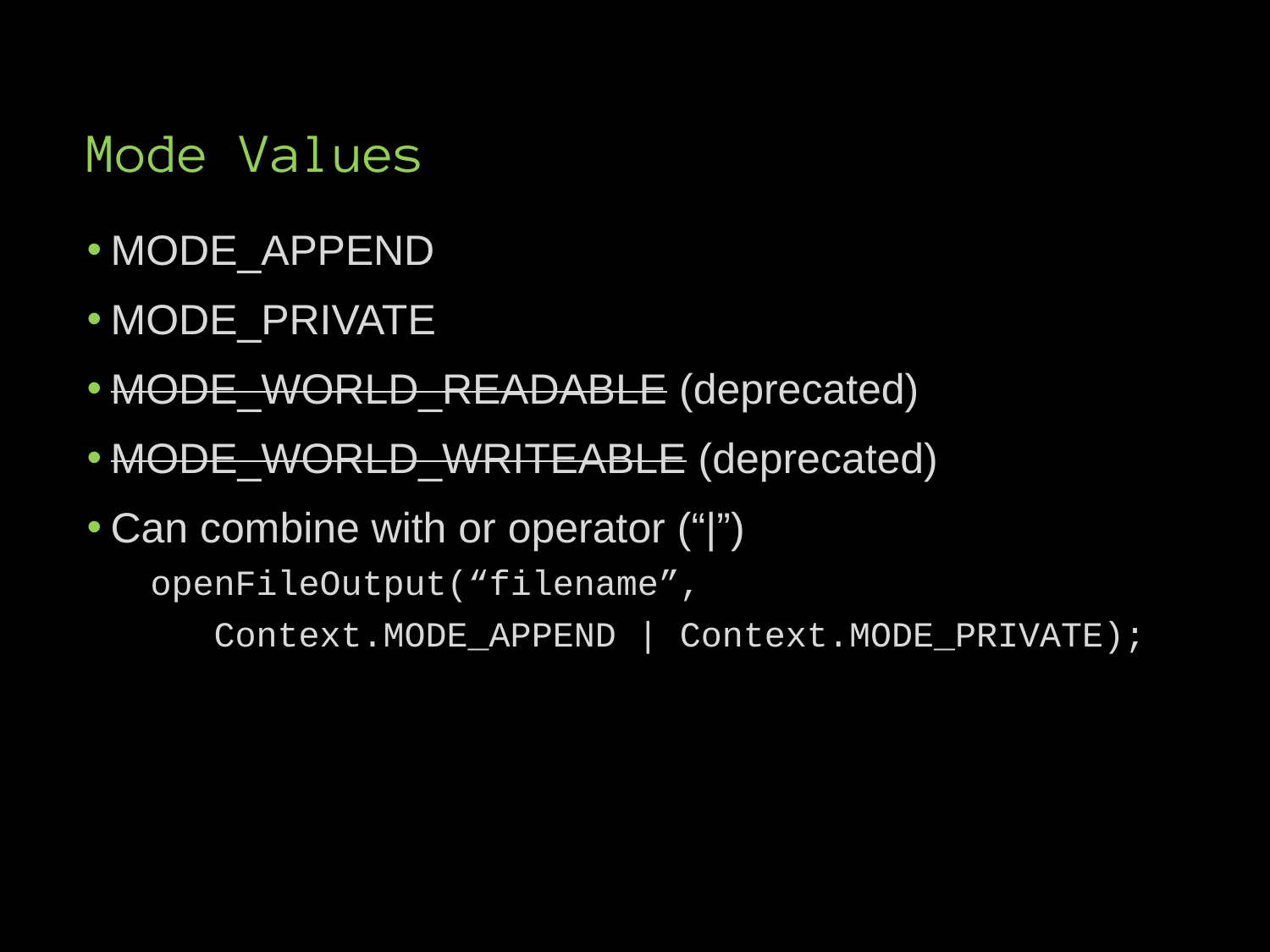

# Mode Values
MODE_APPEND
MODE_PRIVATE
MODE_WORLD_READABLE (deprecated)
MODE_WORLD_WRITEABLE (deprecated)
Can combine with or operator (“|”)
openFileOutput(“filename”,
   Context.MODE_APPEND | Context.MODE_PRIVATE);